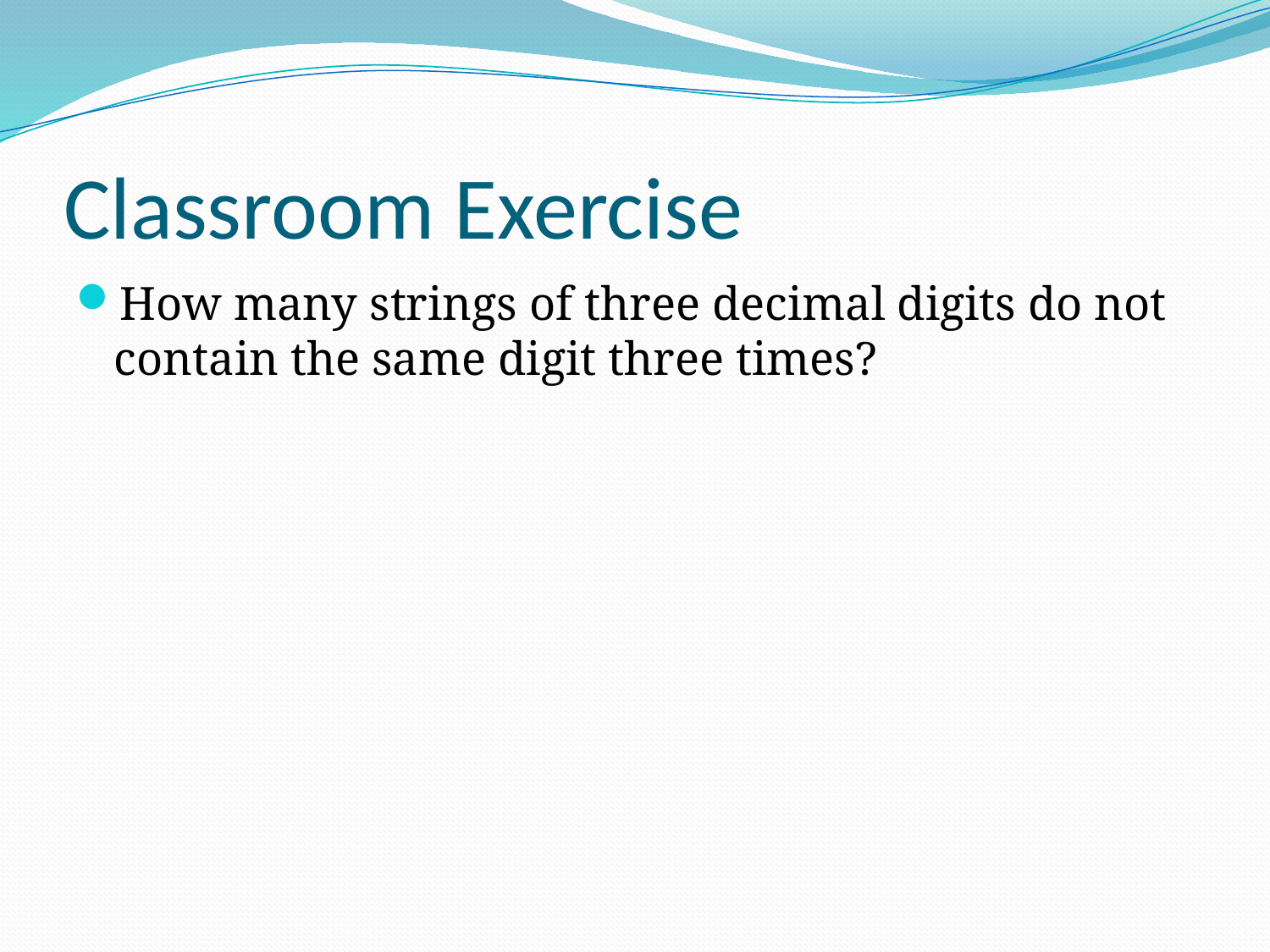

# Classroom Exercise
How many strings of three decimal digits do not contain the same digit three times?